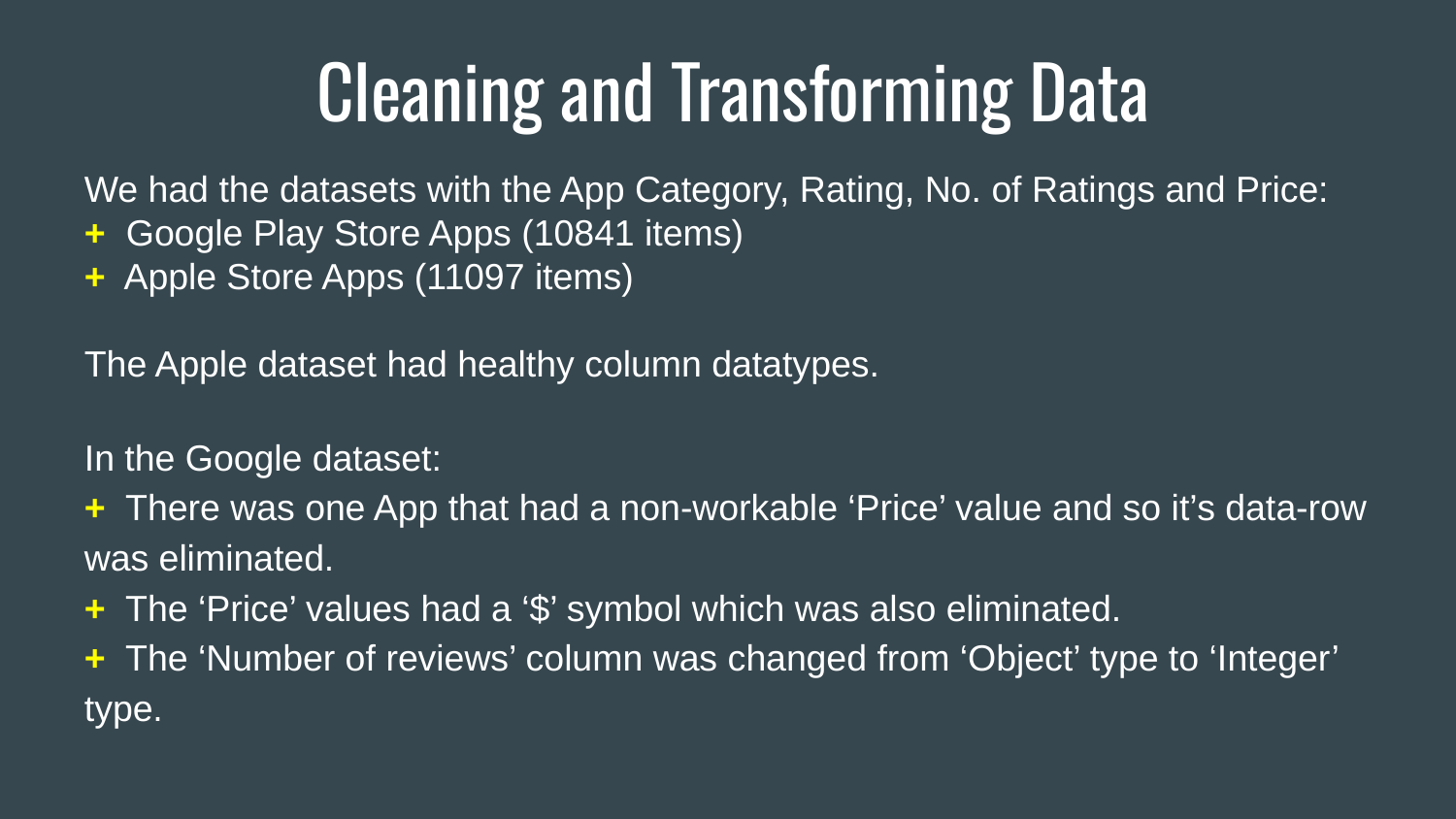

# Cleaning and Transforming Data

We had the datasets with the App Category, Rating, No. of Ratings and Price:
+  Google Play Store Apps (10841 items)
+  Apple Store Apps (11097 items)

The Apple dataset had healthy column datatypes.

In the Google dataset:
+  There was one App that had a non-workable ‘Price’ value and so it’s data-row was eliminated.
+  The ‘Price’ values had a ‘$’ symbol which was also eliminated.
+  The ‘Number of reviews’ column was changed from ‘Object’ type to ‘Integer’ type.